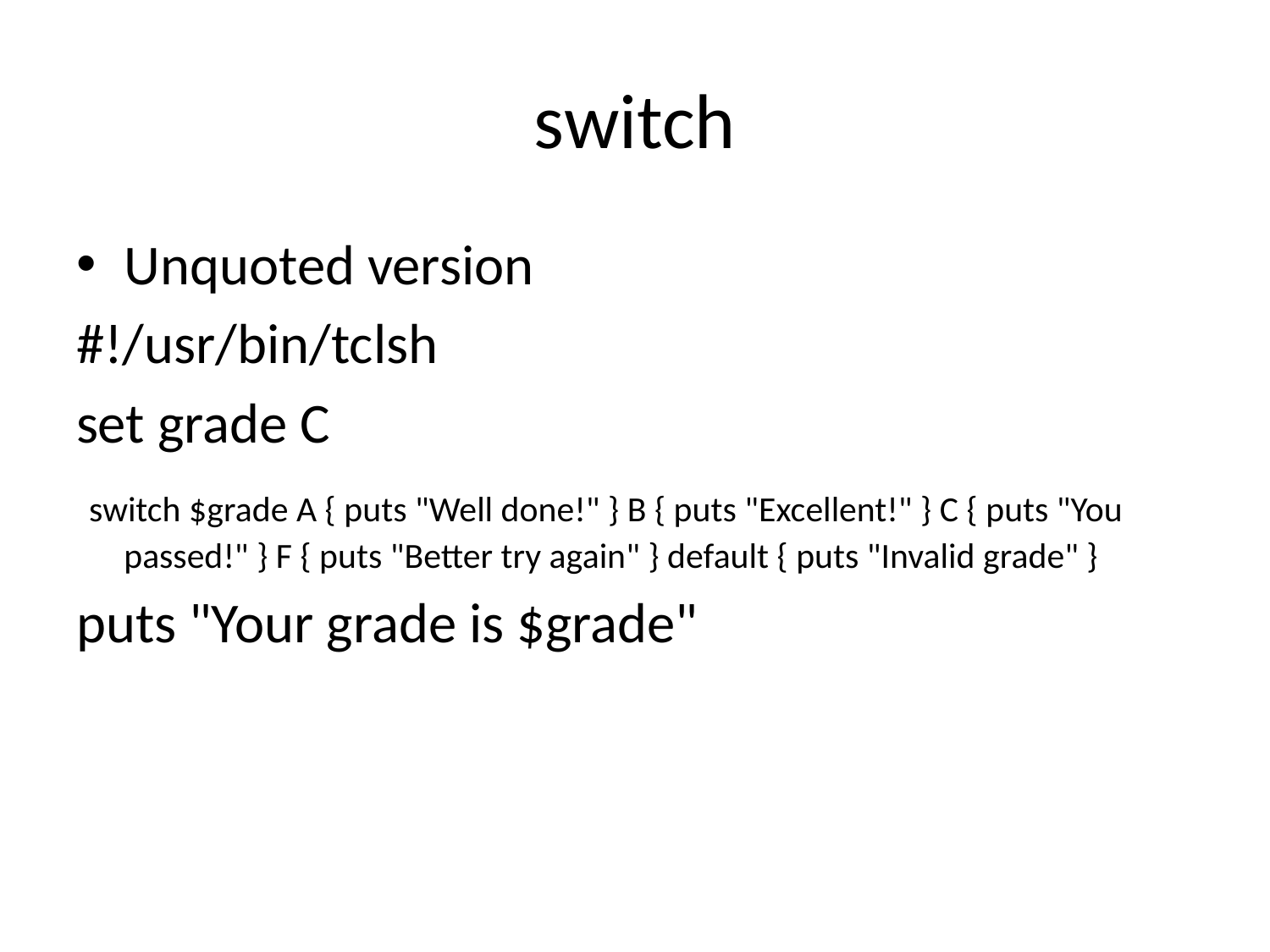

# switch
Unquoted version
#!/usr/bin/tclsh
set grade C
 switch $grade A { puts "Well done!" } B { puts "Excellent!" } C { puts "You passed!" } F { puts "Better try again" } default { puts "Invalid grade" }
puts "Your grade is $grade"